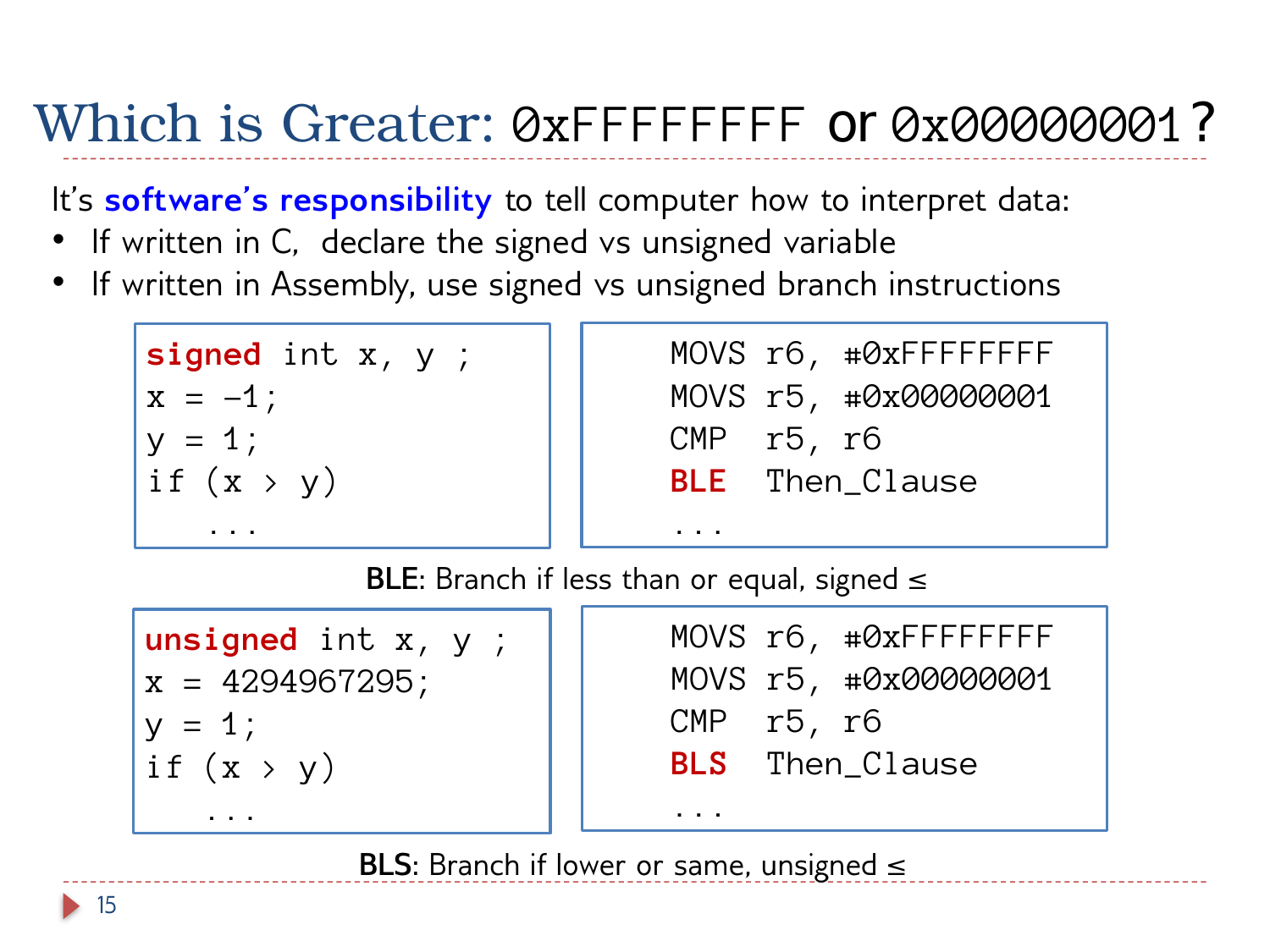

# Which is Greater: 0xFFFFFFFF or 0x00000001?
It’s software’s responsibility to tell computer how to interpret data:
If written in C,  declare the signed vs unsigned variable
If written in Assembly, use signed vs unsigned branch instructions
    MOVS r6, #0xFFFFFFFF
    MOVS r5, #0x00000001
    CMP  r5, r6
    BLE  Then_Clause
    ...
signed int x, y ;
x = -1;
y = 1;
if (x > y)
   ...
BLE: Branch if less than or equal, signed ≤
    MOVS r6, #0xFFFFFFFF
    MOVS r5, #0x00000001
    CMP  r5, r6
    BLS  Then_Clause
    ...
unsigned int x, y ;
x = 4294967295;
y = 1;
if (x > y)
   ...
BLS: Branch if lower or same, unsigned ≤
15